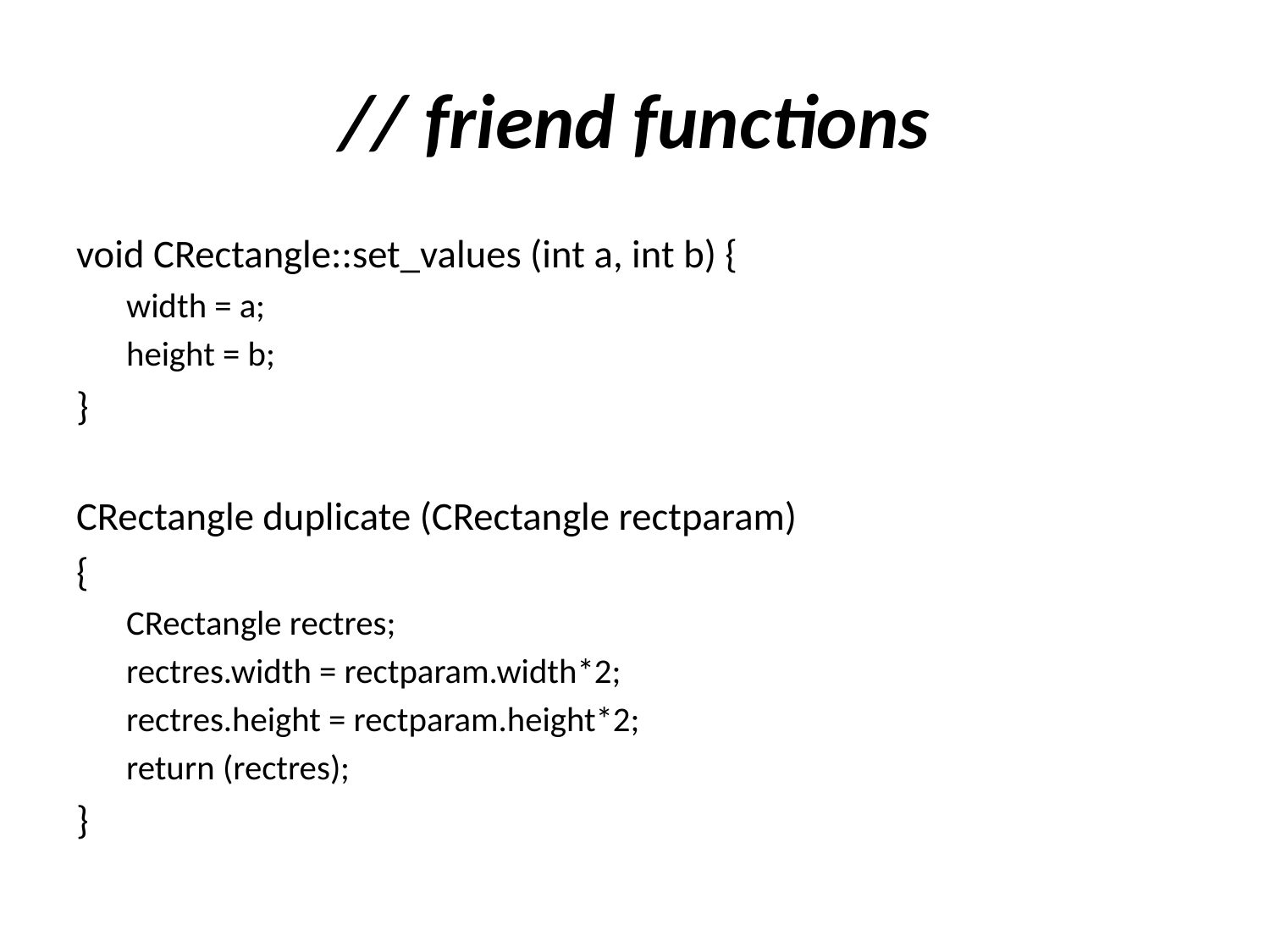

# // friend functions
void CRectangle::set_values (int a, int b) {
width = a;
height = b;
}

CRectangle duplicate (CRectangle rectparam)
{
CRectangle rectres;
rectres.width = rectparam.width*2;
rectres.height = rectparam.height*2;
return (rectres);
}